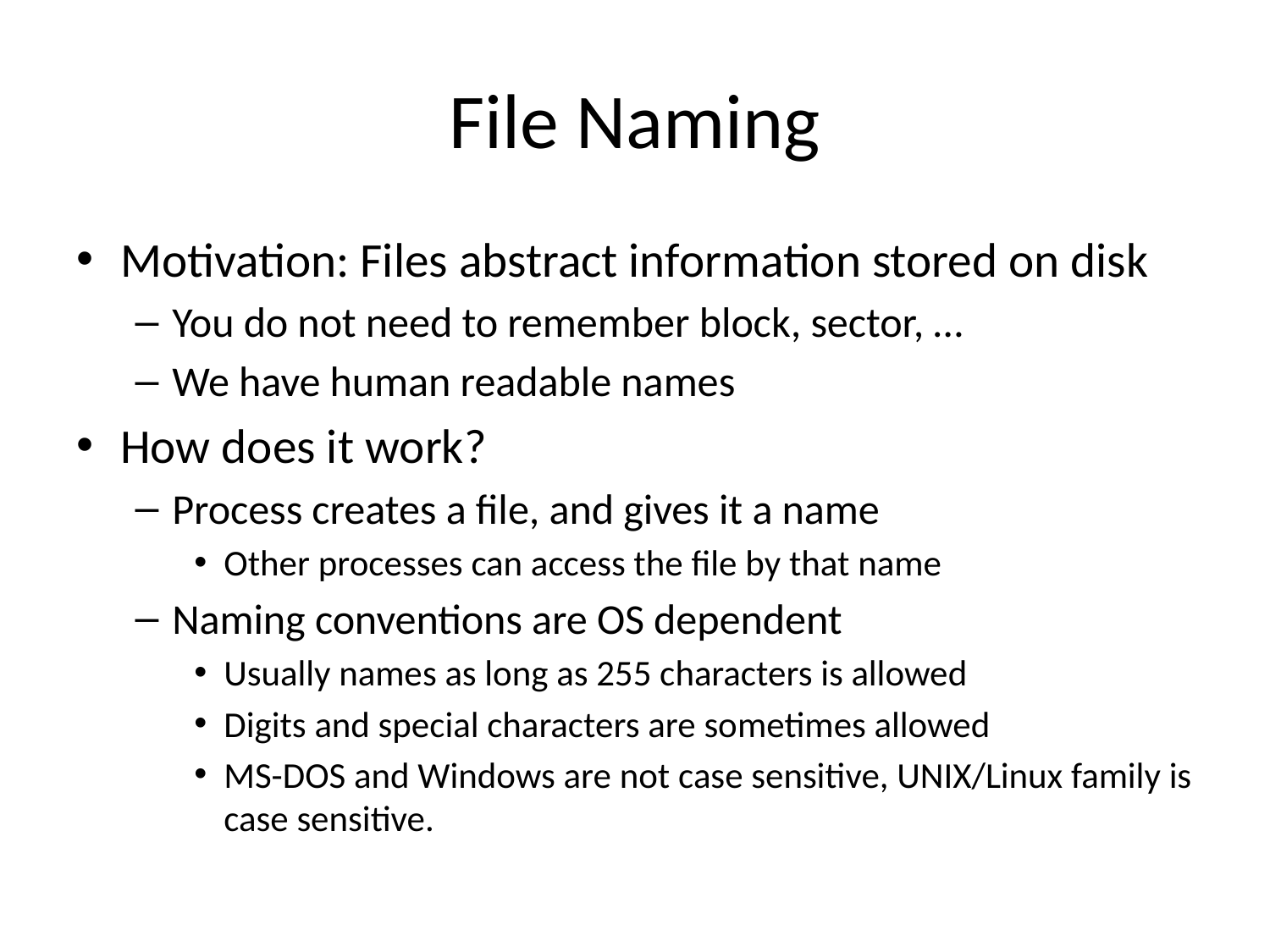

# File	Naming
Motivation: Files abstract information stored on disk
You do not need to remember block, sector, …
We have human readable names
How does it work?
Process creates a file, and gives it a name
Other processes can access the file by that name
Naming conventions are OS dependent
Usually names as long as 255 characters is allowed
Digits and special characters are sometimes allowed
MS-DOS and Windows are not case sensitive, UNIX/Linux family is case sensitive.